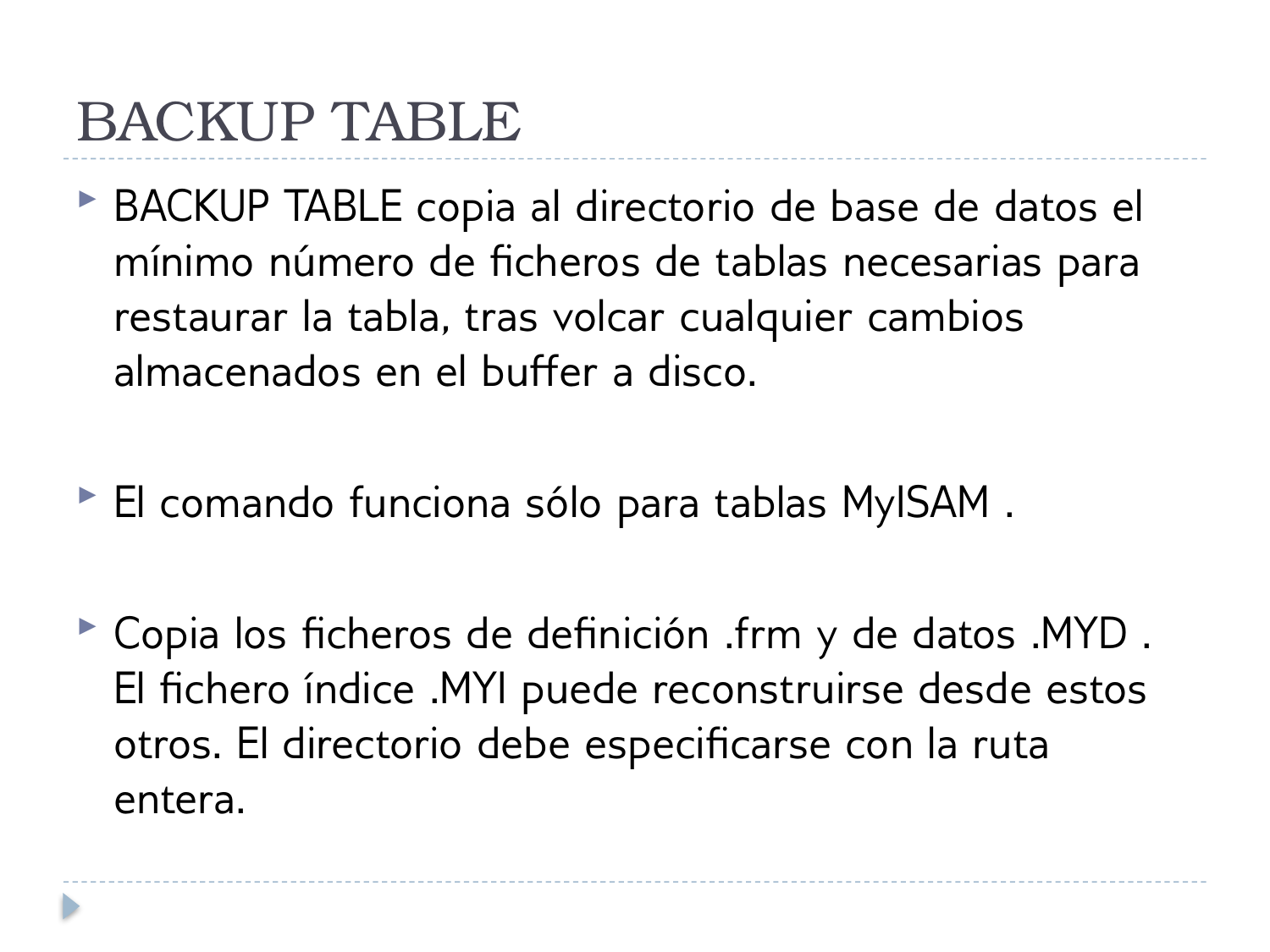

# BACKUP TABLE
BACKUP TABLE copia al directorio de base de datos el mínimo número de ficheros de tablas necesarias para restaurar la tabla, tras volcar cualquier cambios almacenados en el buffer a disco.

El comando funciona sólo para tablas MyISAM .

Copia los ficheros de definición .frm y de datos .MYD . El fichero índice .MYI puede reconstruirse desde estos otros. El directorio debe especificarse con la ruta entera.